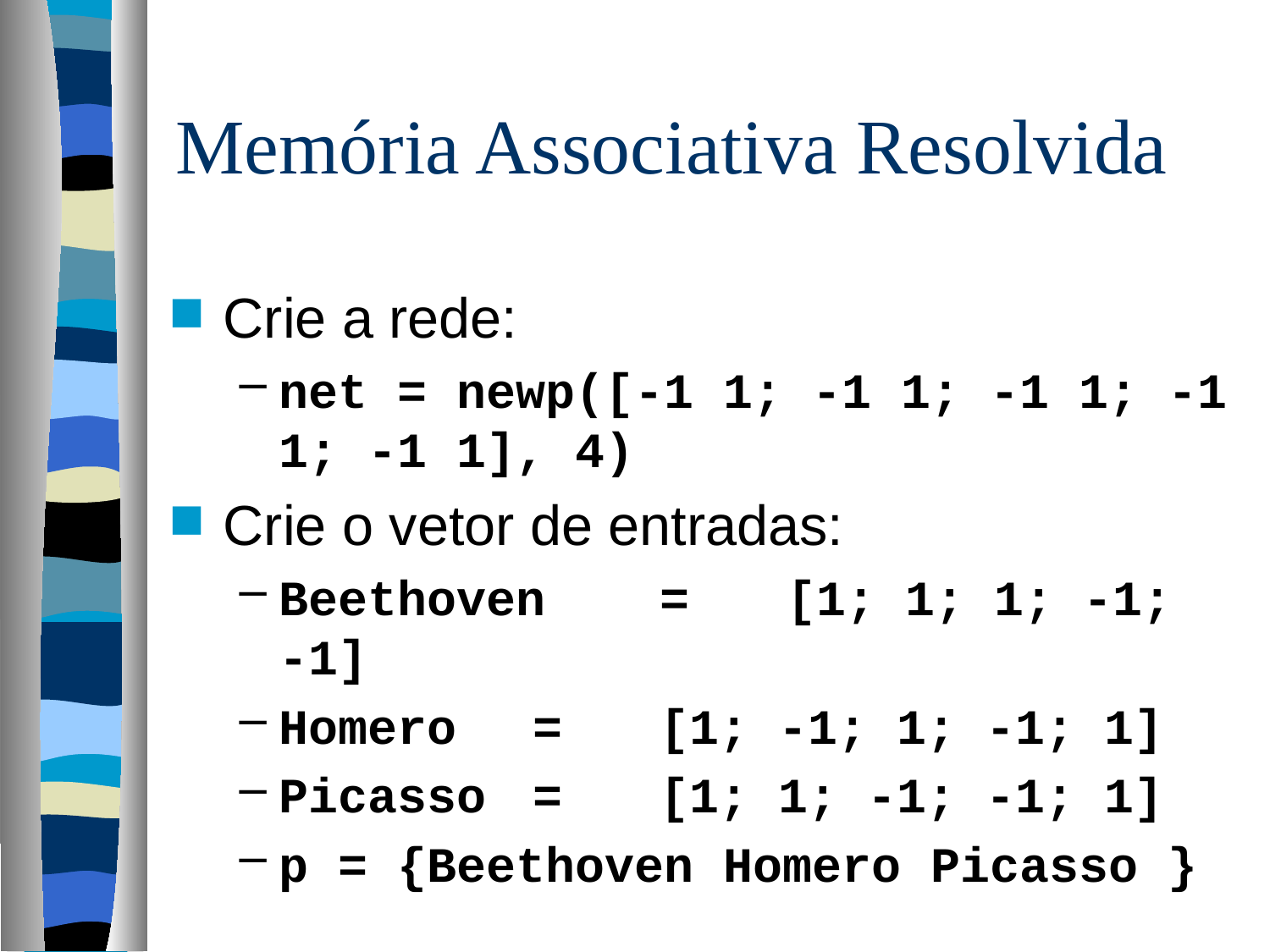

# Memória Associativa Resolvida
Crie a rede:
net = newp([-1 1; -1 1; -1 1; -1 1; -1 1], 4)
Crie o vetor de entradas:
Beethoven	=	[1; 1; 1; -1; -1]
Homero 	= 	[1; -1; 1; -1; 1]
Picasso	=	[1; 1; -1; -1; 1]
p = {Beethoven Homero Picasso }